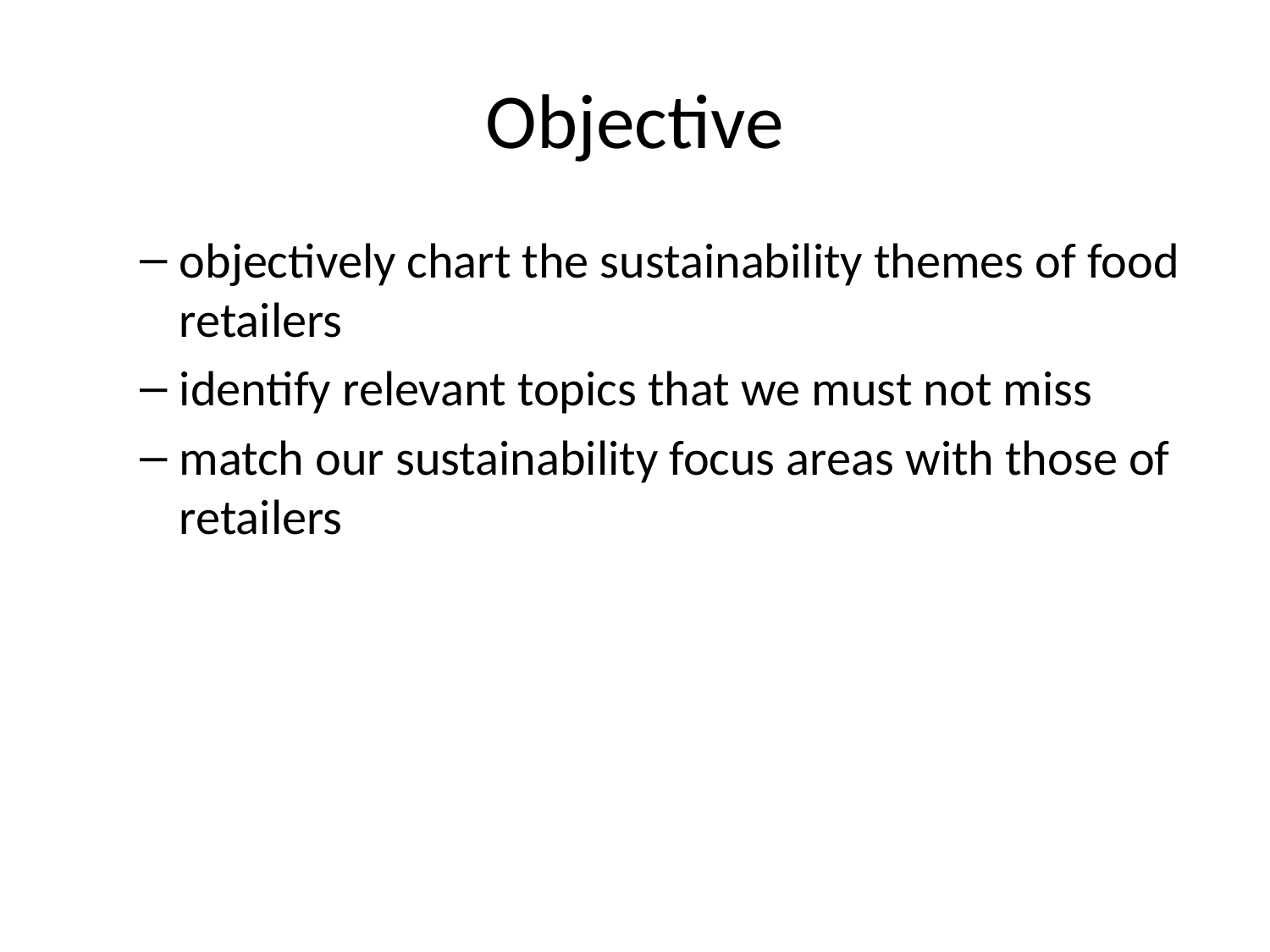

# Objective
objectively chart the sustainability themes of food retailers
identify relevant topics that we must not miss
match our sustainability focus areas with those of retailers